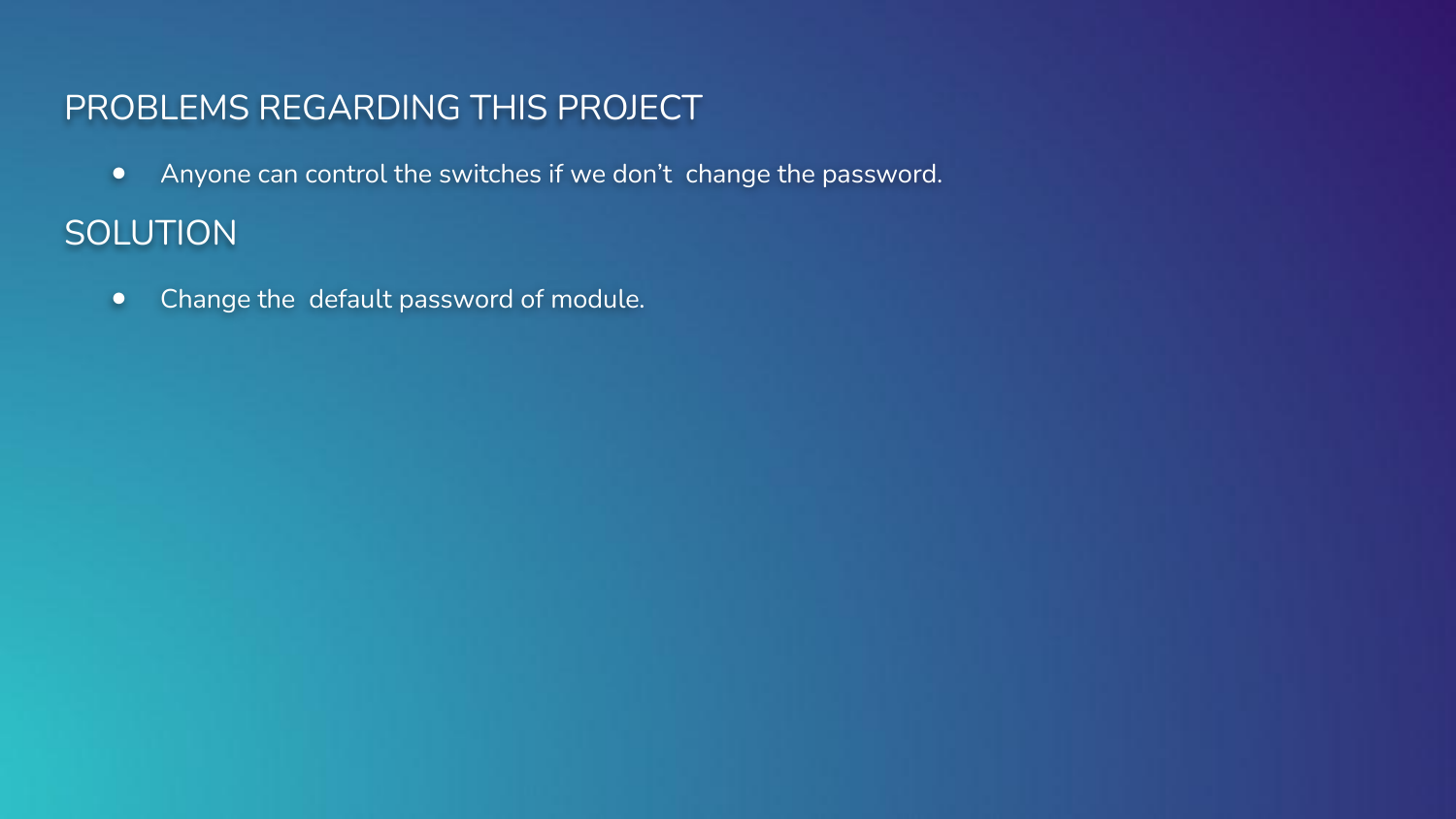

# PROBLEMS REGARDING THIS PROJECT
Anyone can control the switches if we don’t  change the password.
SOLUTION
Change the  default password of module.